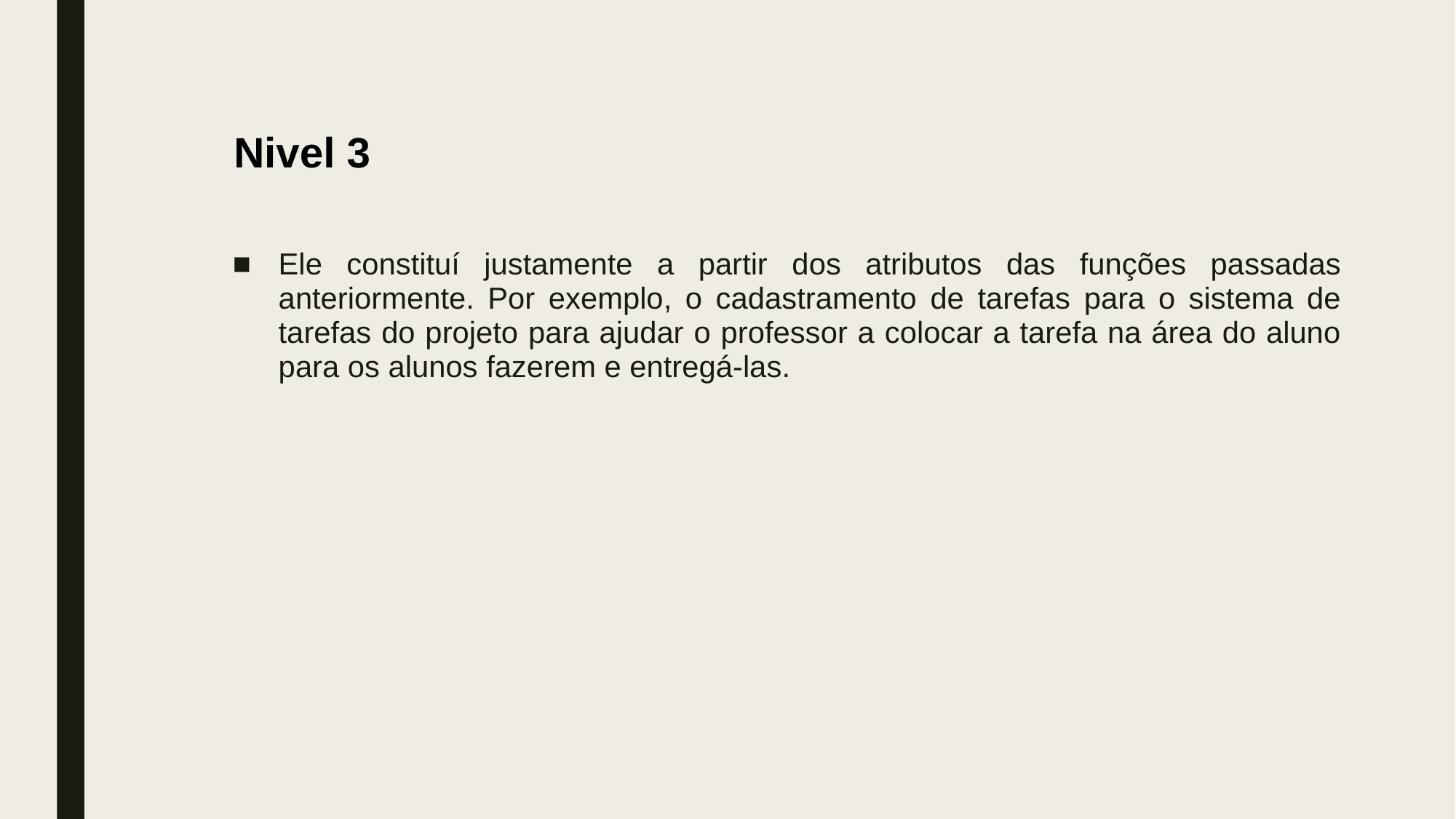

Nivel 3
Ele constituí justamente a partir dos atributos das funções passadas anteriormente. Por exemplo, o cadastramento de tarefas para o sistema de tarefas do projeto para ajudar o professor a colocar a tarefa na área do aluno para os alunos fazerem e entregá-las.